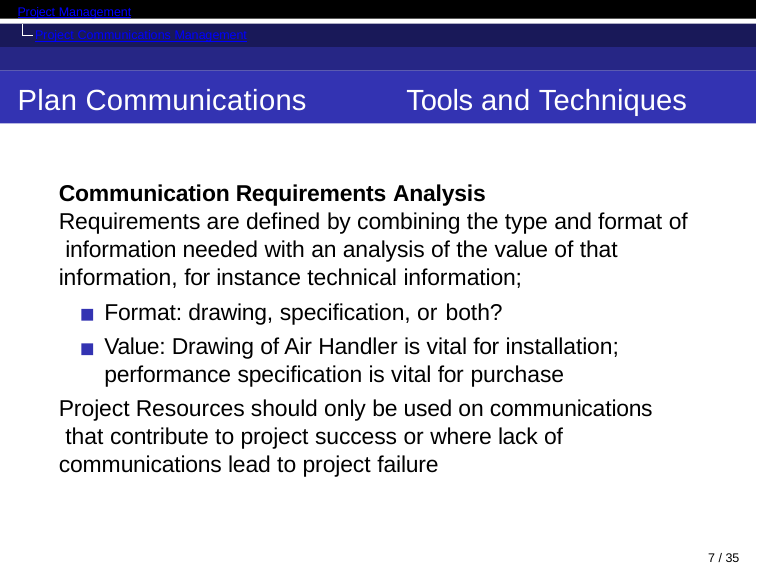

Project Management

Project Communications Management

Plan Communications
Tools and Techniques
Communication Requirements Analysis
Requirements are defined by combining the type and format of  information needed with an analysis of the value of that  information, for instance technical information;
Format: drawing, specification, or both?
Value: Drawing of Air Handler is vital for installation;  performance specification is vital for purchase
Project Resources should only be used on communications  that contribute to project success or where lack of  communications lead to project failure

7 / 35